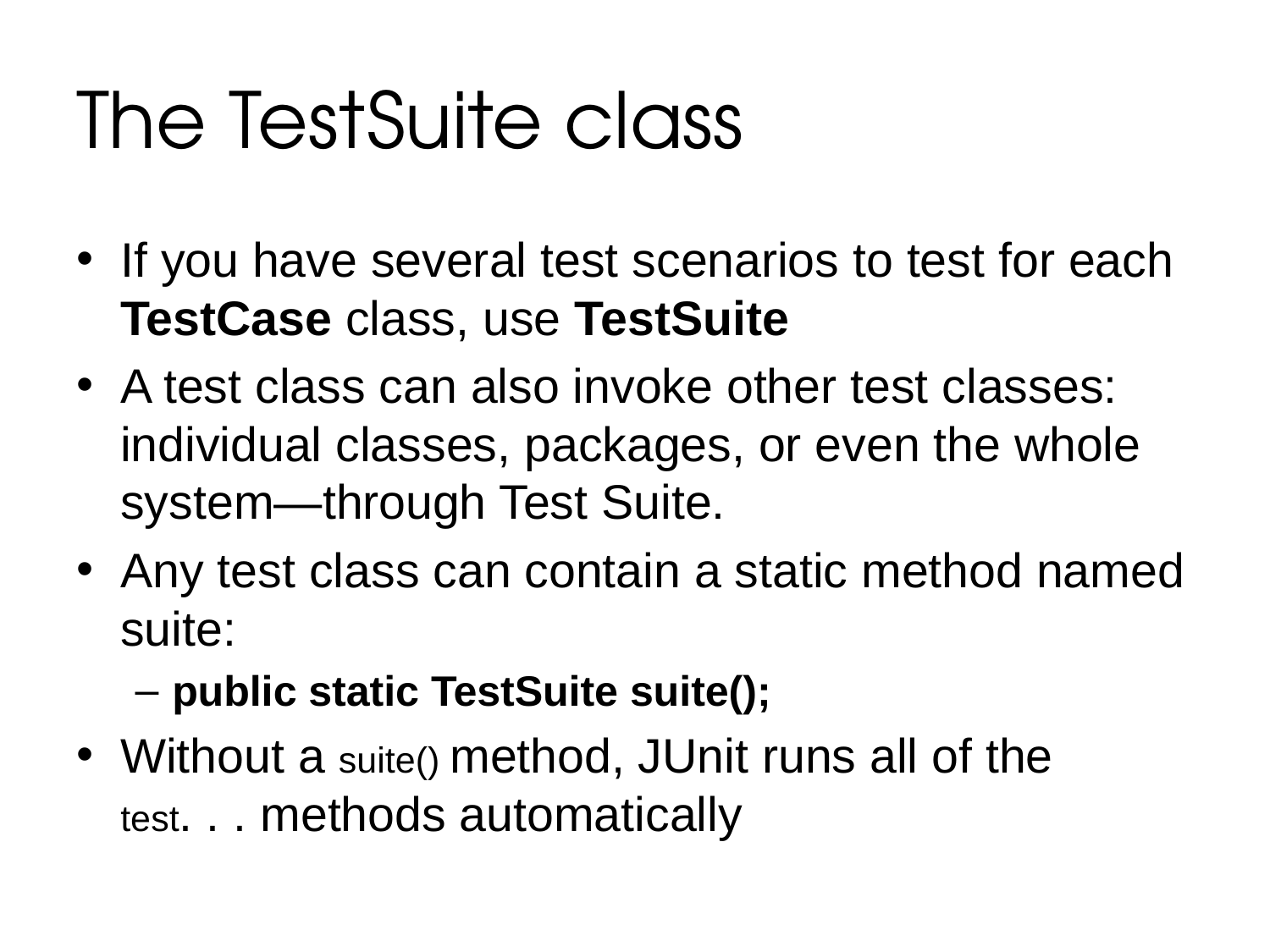

# The TestSuite class
If you have several test scenarios to test for each TestCase class, use TestSuite
A test class can also invoke other test classes: individual classes, packages, or even the whole system—through Test Suite.
Any test class can contain a static method named suite:
public static TestSuite suite();
Without a suite() method, JUnit runs all of the test. . . methods automatically